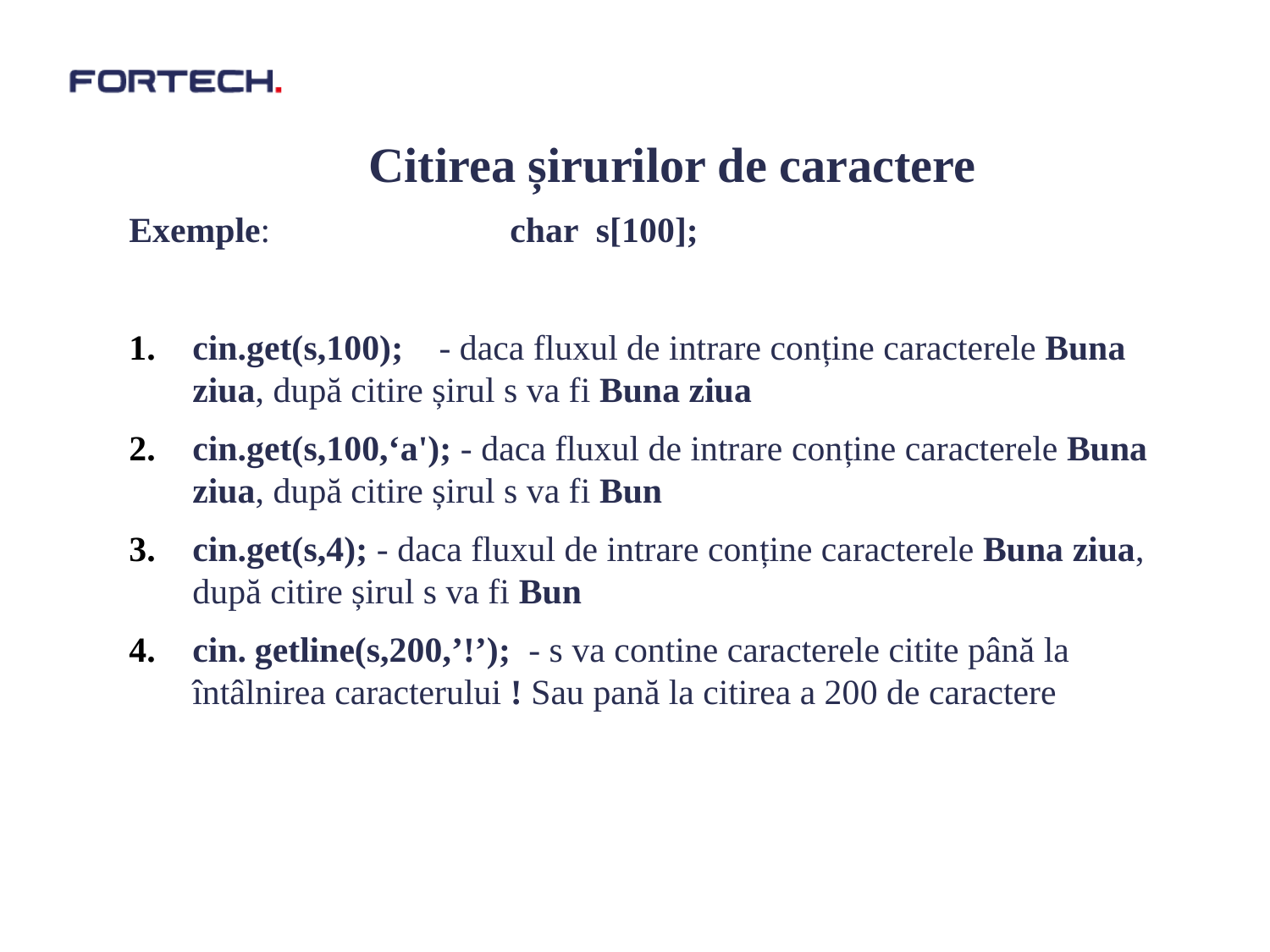

#
Citirea șirurilor de caractere
Exemple:		char  s[100];

cin.get(s,100);    - daca fluxul de intrare conține caracterele Buna ziua, după citire șirul s va fi Buna ziua
cin.get(s,100,‘a'); - daca fluxul de intrare conține caracterele Buna ziua, după citire șirul s va fi Bun
cin.get(s,4); - daca fluxul de intrare conține caracterele Buna ziua, după citire șirul s va fi Bun
cin. getline(s,200,’!’);  - s va contine caracterele citite până la întâlnirea caracterului ! Sau pană la citirea a 200 de caractere